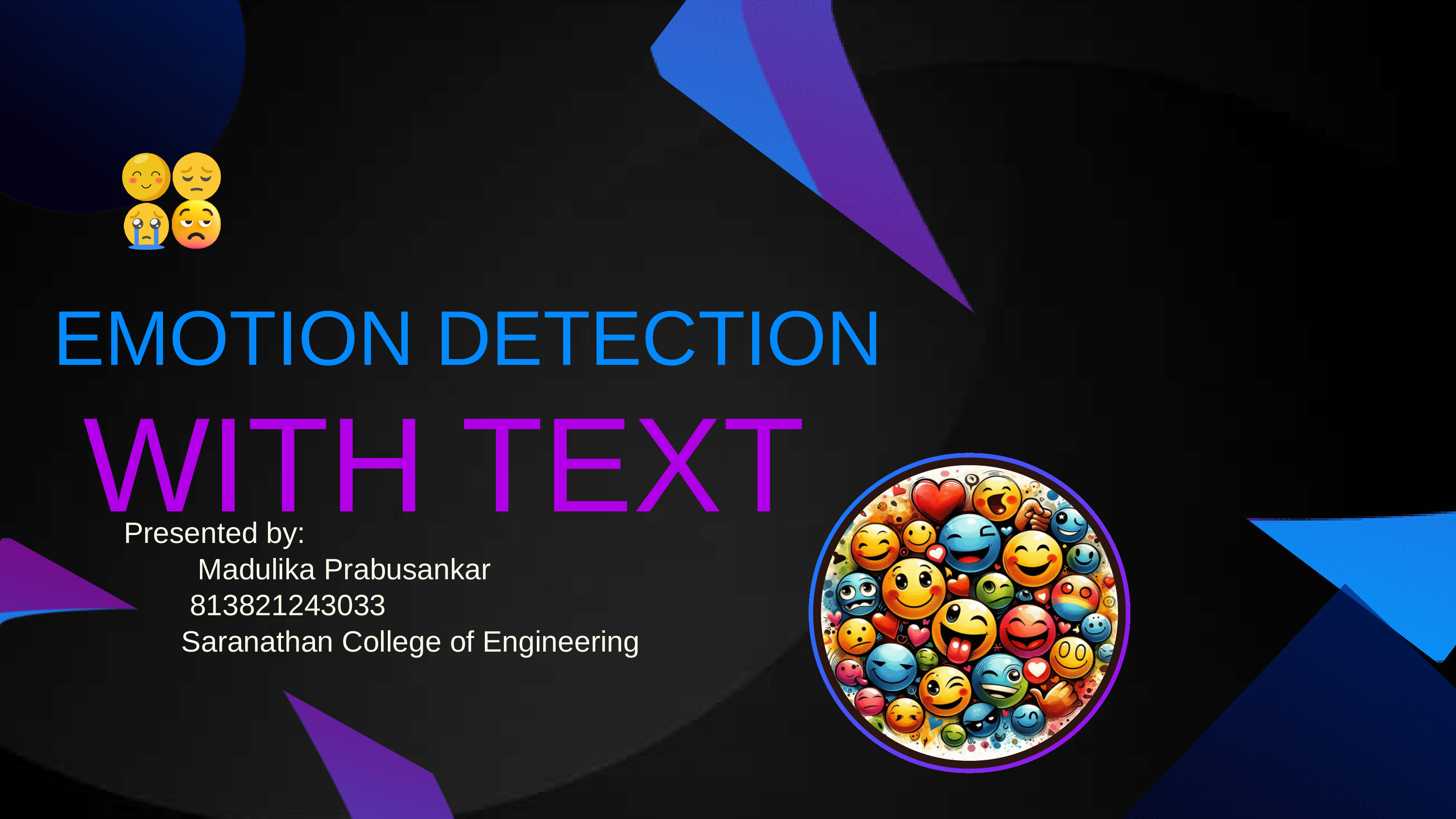

EMOTION DETECTION
WITH TEXT

Presented by:
         Madulika Prabusankar
        813821243033
       Saranathan College of Engineering